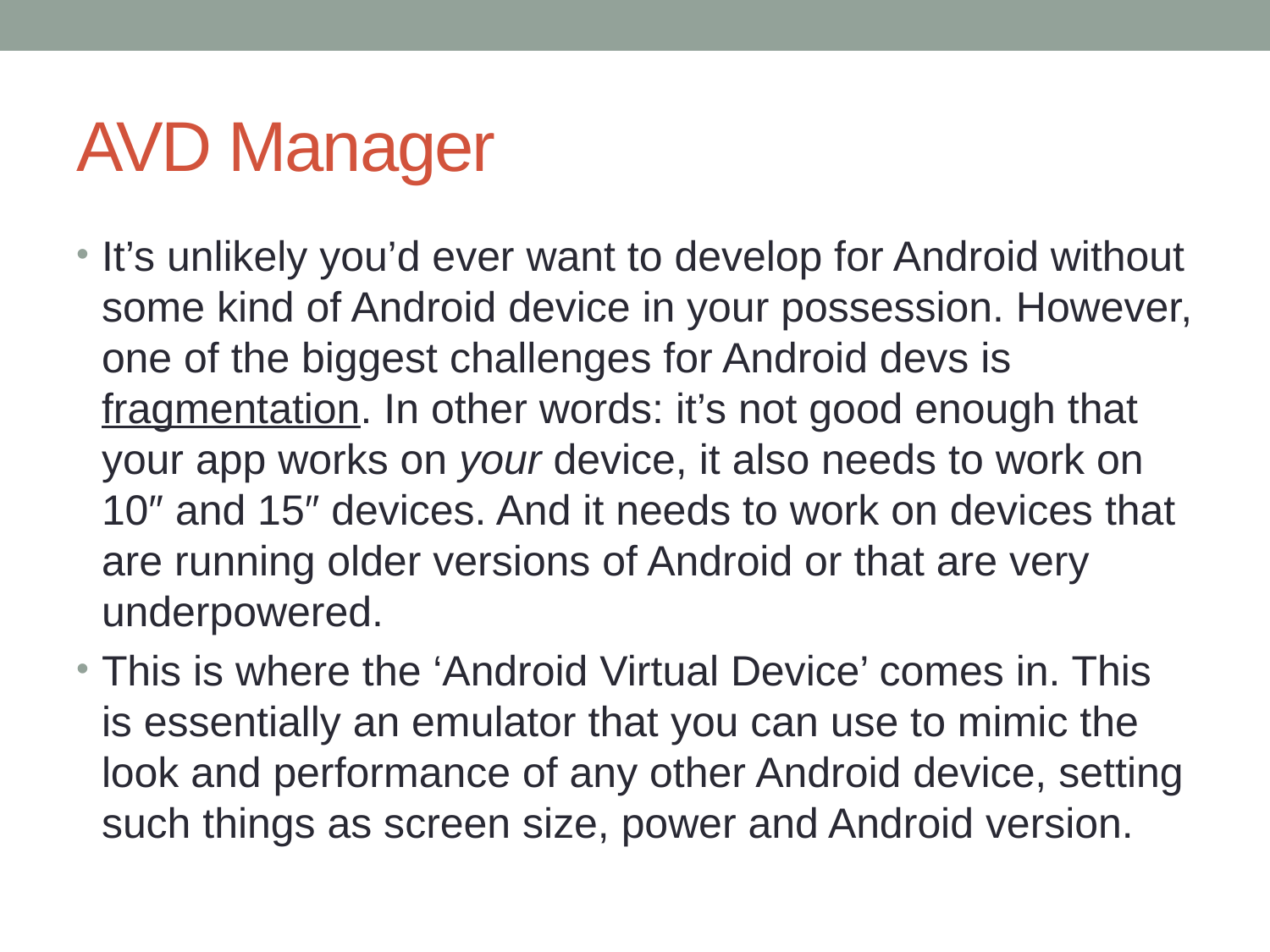

# AVD Manager
It’s unlikely you’d ever want to develop for Android without some kind of Android device in your possession. However, one of the biggest challenges for Android devs is fragmentation. In other words: it’s not good enough that your app works on your device, it also needs to work on 10″ and 15″ devices. And it needs to work on devices that are running older versions of Android or that are very underpowered.
This is where the ‘Android Virtual Device’ comes in. This is essentially an emulator that you can use to mimic the look and performance of any other Android device, setting such things as screen size, power and Android version.